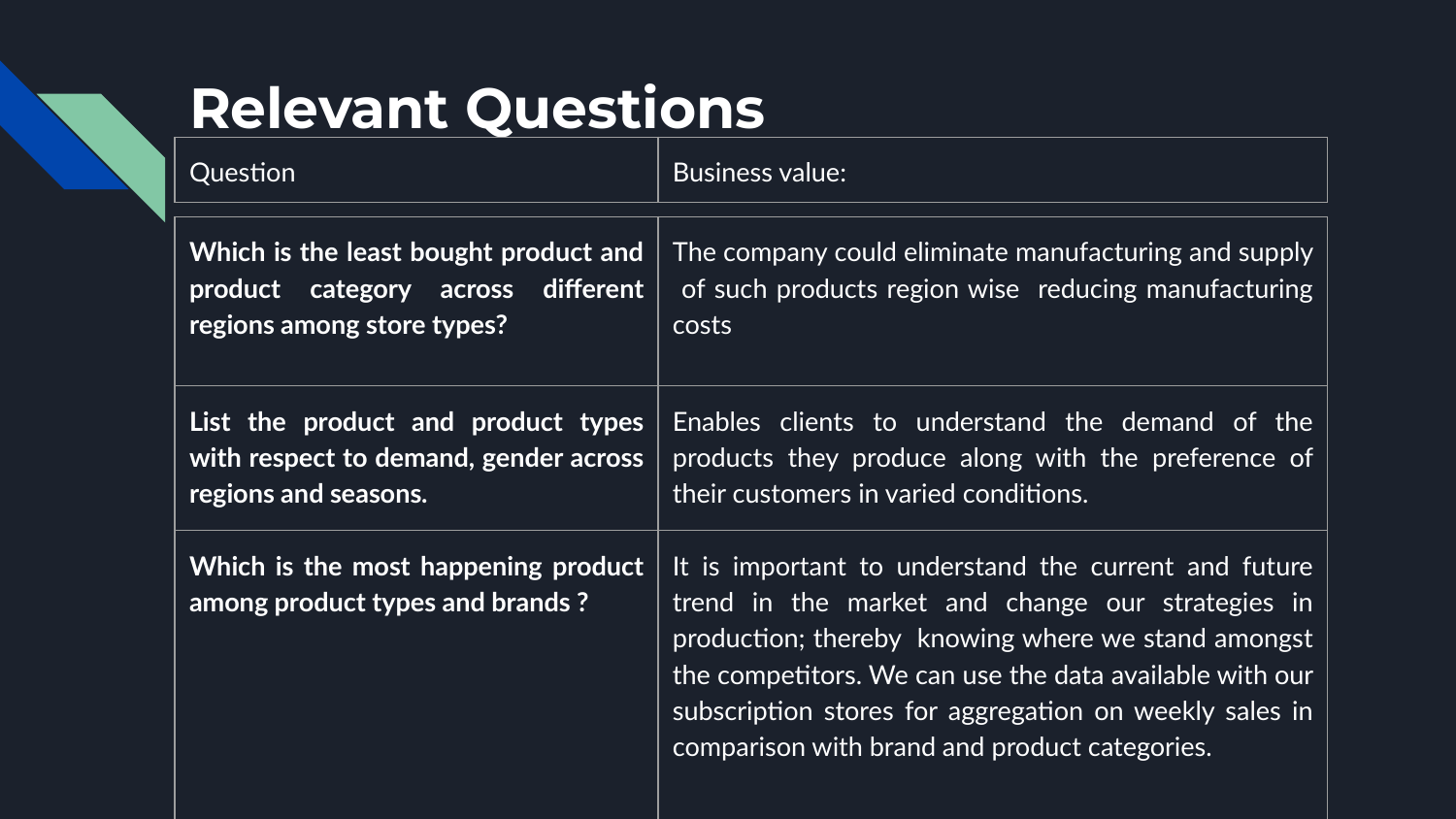

# Relevant Questions
| Question | Business value: |
| --- | --- |
| Which is the least bought product and product category across different regions among store types? | The company could eliminate manufacturing and supply of such products region wise reducing manufacturing costs |
| --- | --- |
| List the product and product types with respect to demand, gender across regions and seasons. | Enables clients to understand the demand of the products they produce along with the preference of their customers in varied conditions. |
| Which is the most happening product among product types and brands ? | It is important to understand the current and future trend in the market and change our strategies in production; thereby knowing where we stand amongst the competitors. We can use the data available with our subscription stores for aggregation on weekly sales in comparison with brand and product categories. |